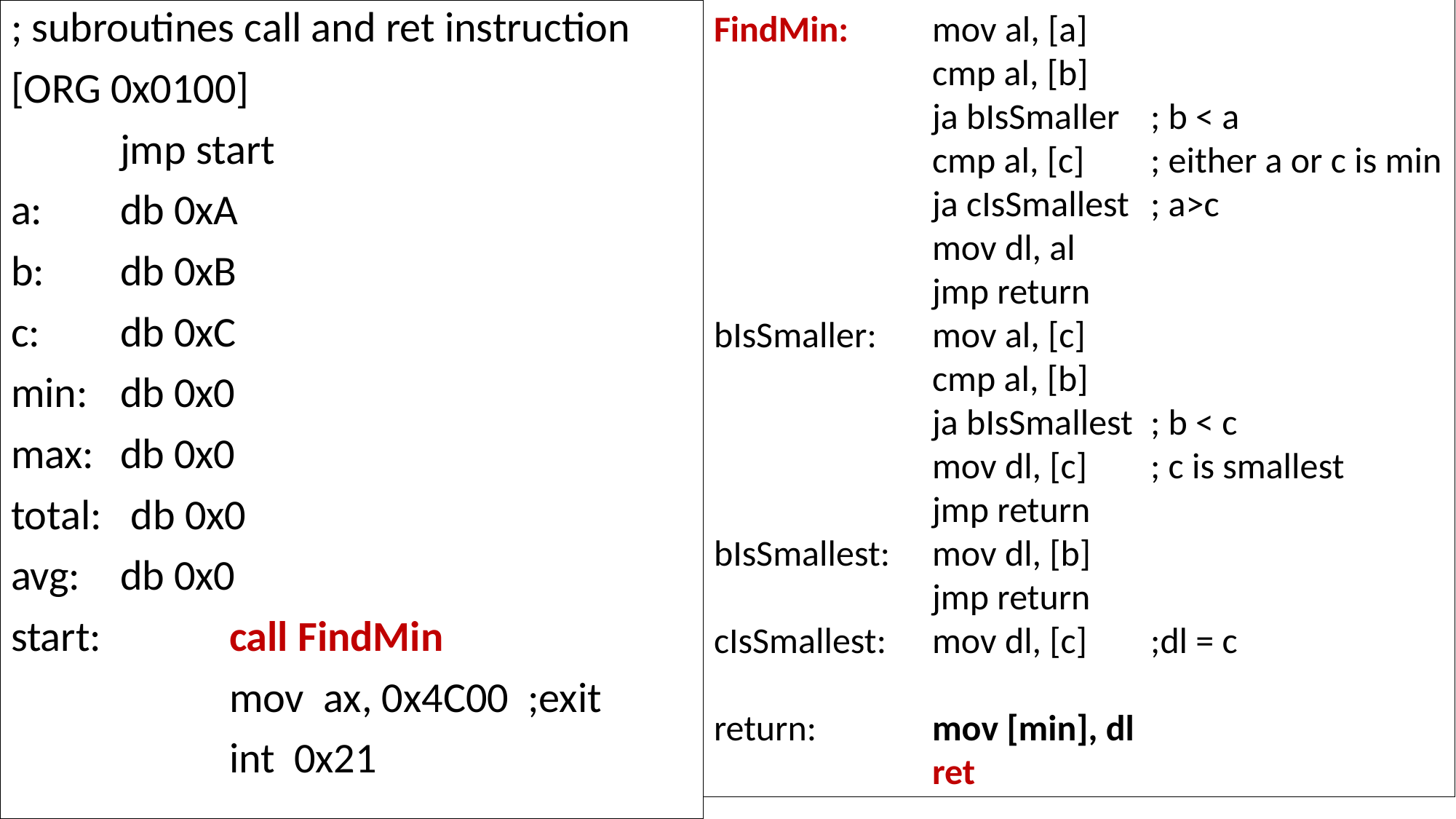

; subroutines call and ret instruction
[ORG 0x0100]
	jmp start
a: 	db 0xA
b: 	db 0xB
c: 	db 0xC
min:	db 0x0
max:	db 0x0
total:   db 0x0
avg:	db 0x0
start:		call FindMin
		mov  ax, 0x4C00  ;exit
		int  0x21
FindMin:	mov al, [a]
		cmp al, [b]
		ja bIsSmaller 	; b < a
		cmp al, [c]	; either a or c is min
		ja cIsSmallest	; a>c
		mov dl, al
		jmp return
bIsSmaller:	mov al, [c]
		cmp al, [b]
		ja bIsSmallest	; b < c
		mov dl, [c]	; c is smallest
		jmp return
bIsSmallest:	mov dl, [b]
		jmp return
cIsSmallest:	mov dl, [c]	;dl = c

return:		mov [min], dl
		ret